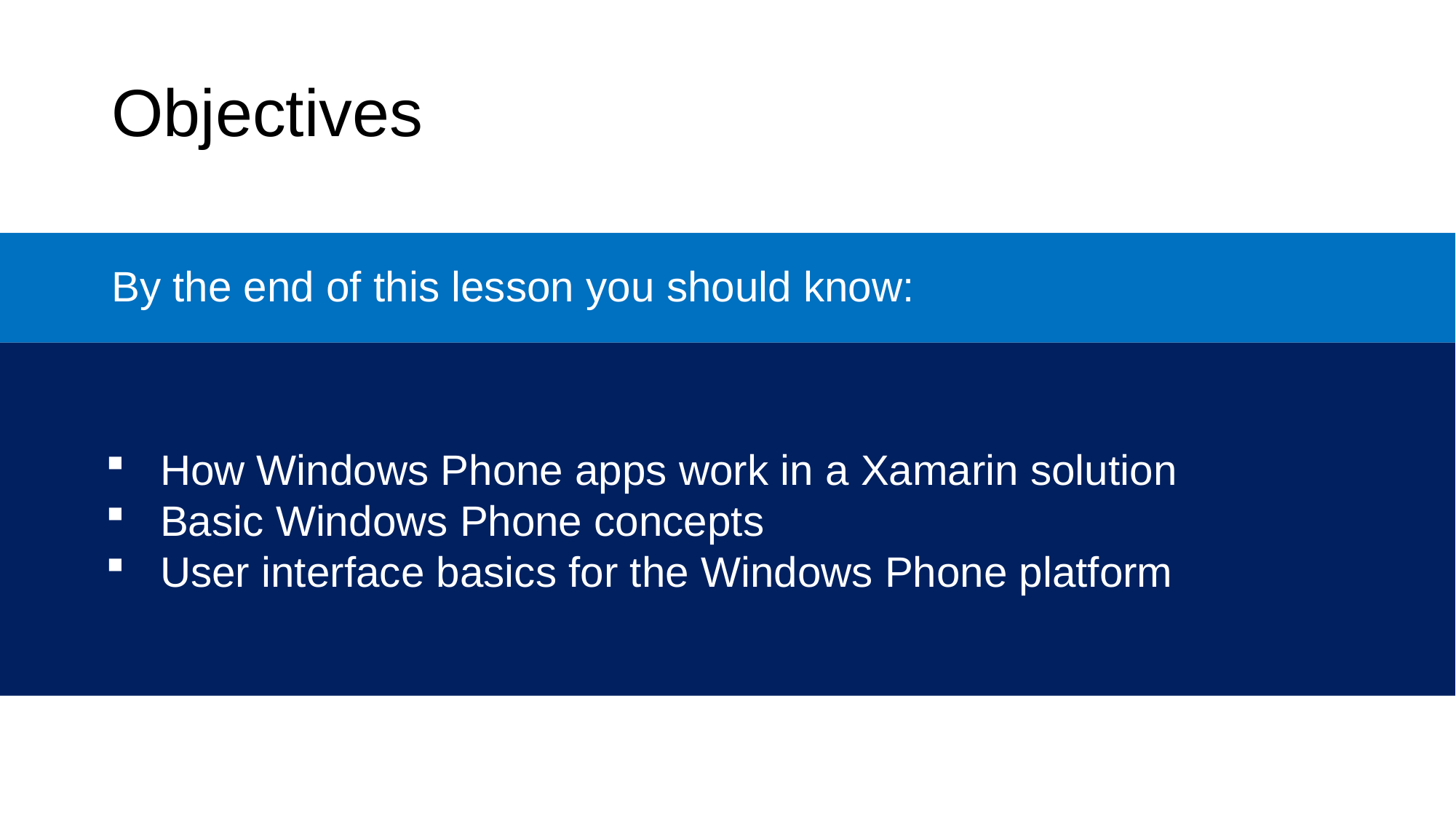

Objectives

By the end of this lesson you should know:
How Windows Phone apps work in a Xamarin solution
Basic Windows Phone concepts
User interface basics for the Windows Phone platform